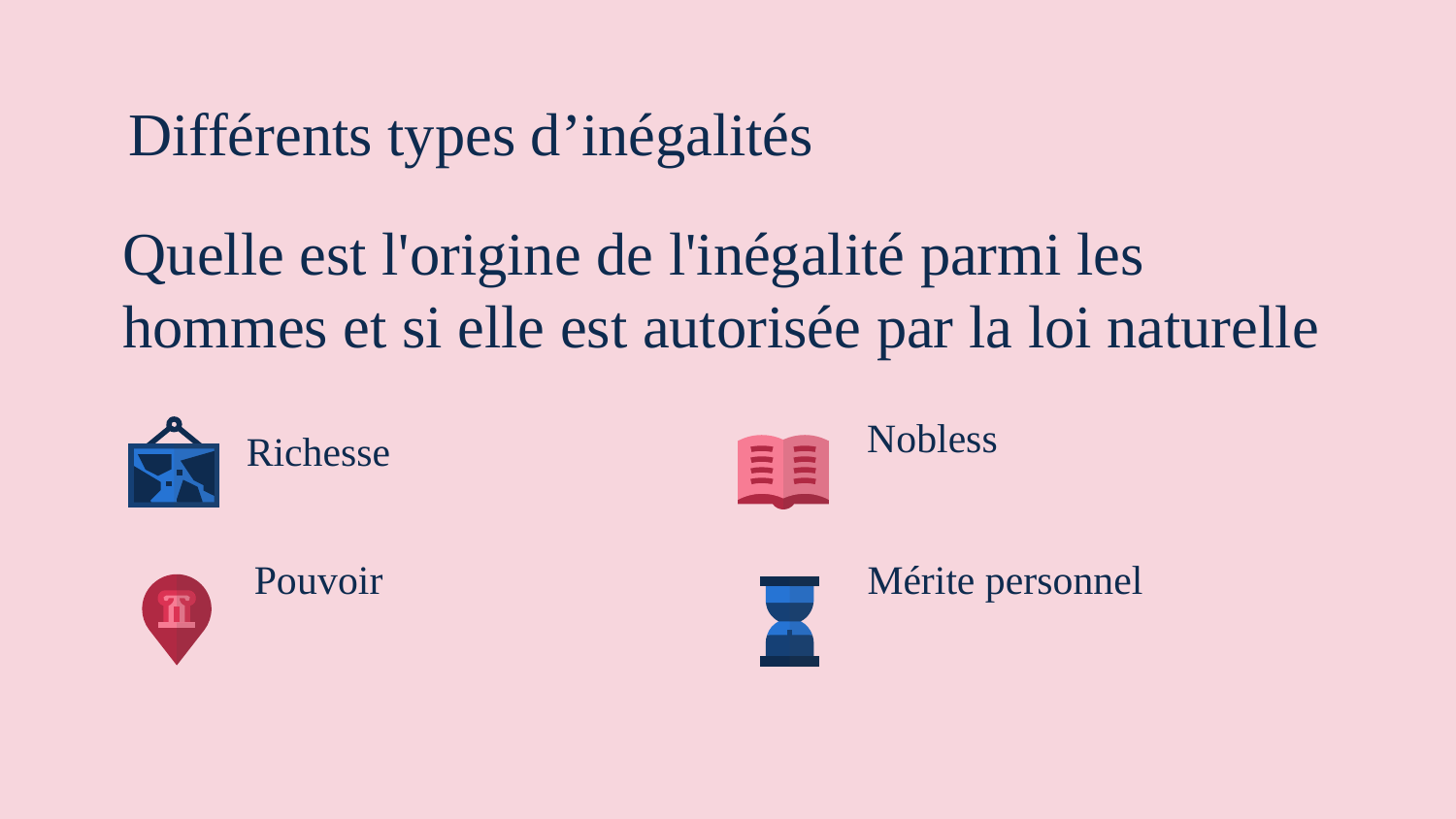

# Différents types d’inégalités
Quelle est l'origine de l'inégalité parmi les hommes et si elle est autorisée par la loi naturelle
Nobless
Richesse

Pouvoir
Mérite personnel